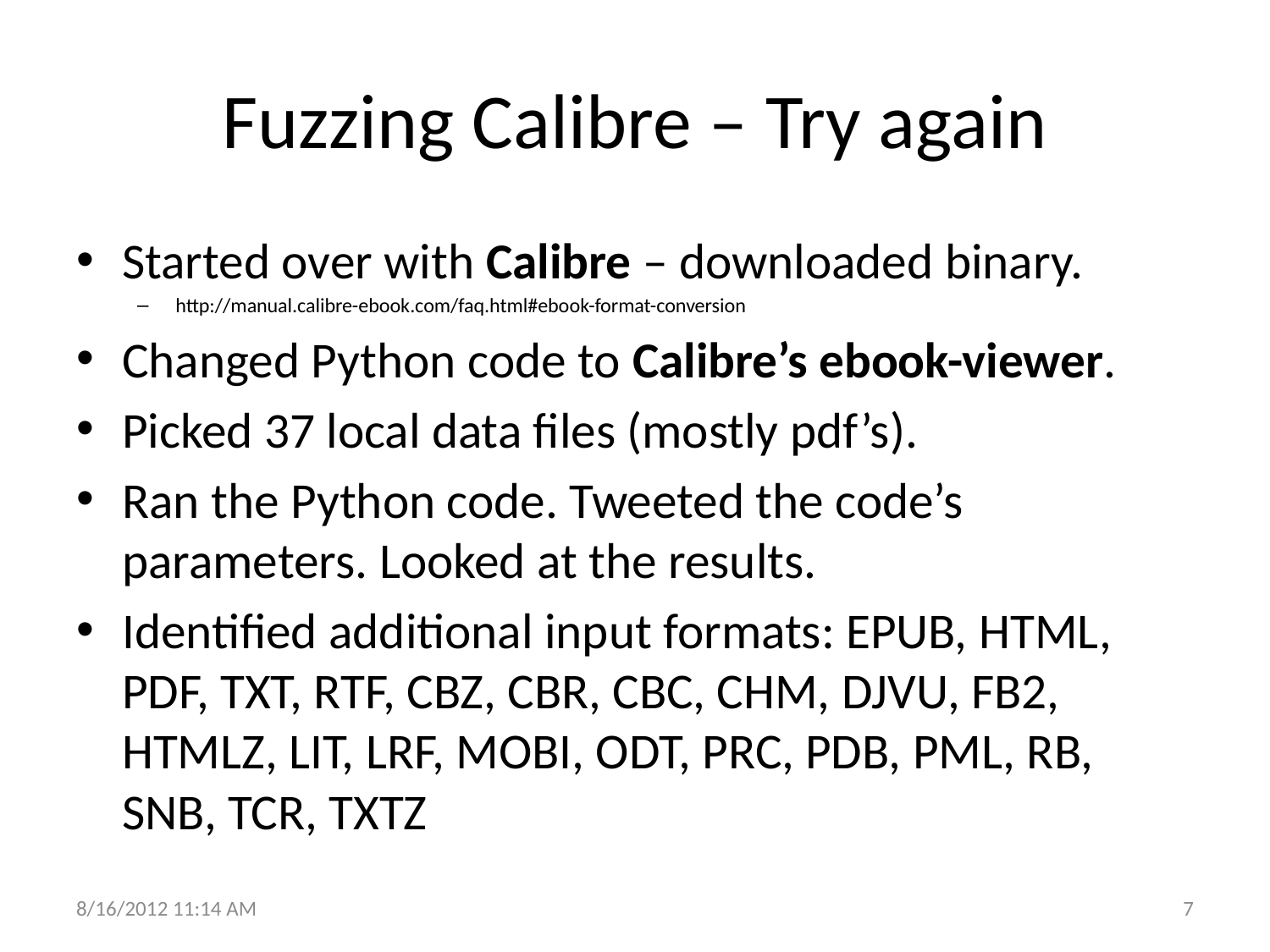

# Fuzzing Calibre – Try again
Started over with Calibre – downloaded binary.
http://manual.calibre-ebook.com/faq.html#ebook-format-conversion
Changed Python code to Calibre’s ebook-viewer.
Picked 37 local data files (mostly pdf’s).
Ran the Python code. Tweeted the code’s parameters. Looked at the results.
Identified additional input formats: EPUB, HTML, PDF, TXT, RTF, CBZ, CBR, CBC, CHM, DJVU, FB2, HTMLZ, LIT, LRF, MOBI, ODT, PRC, PDB, PML, RB, SNB, TCR, TXTZ
8/16/2012 11:14 AM
7